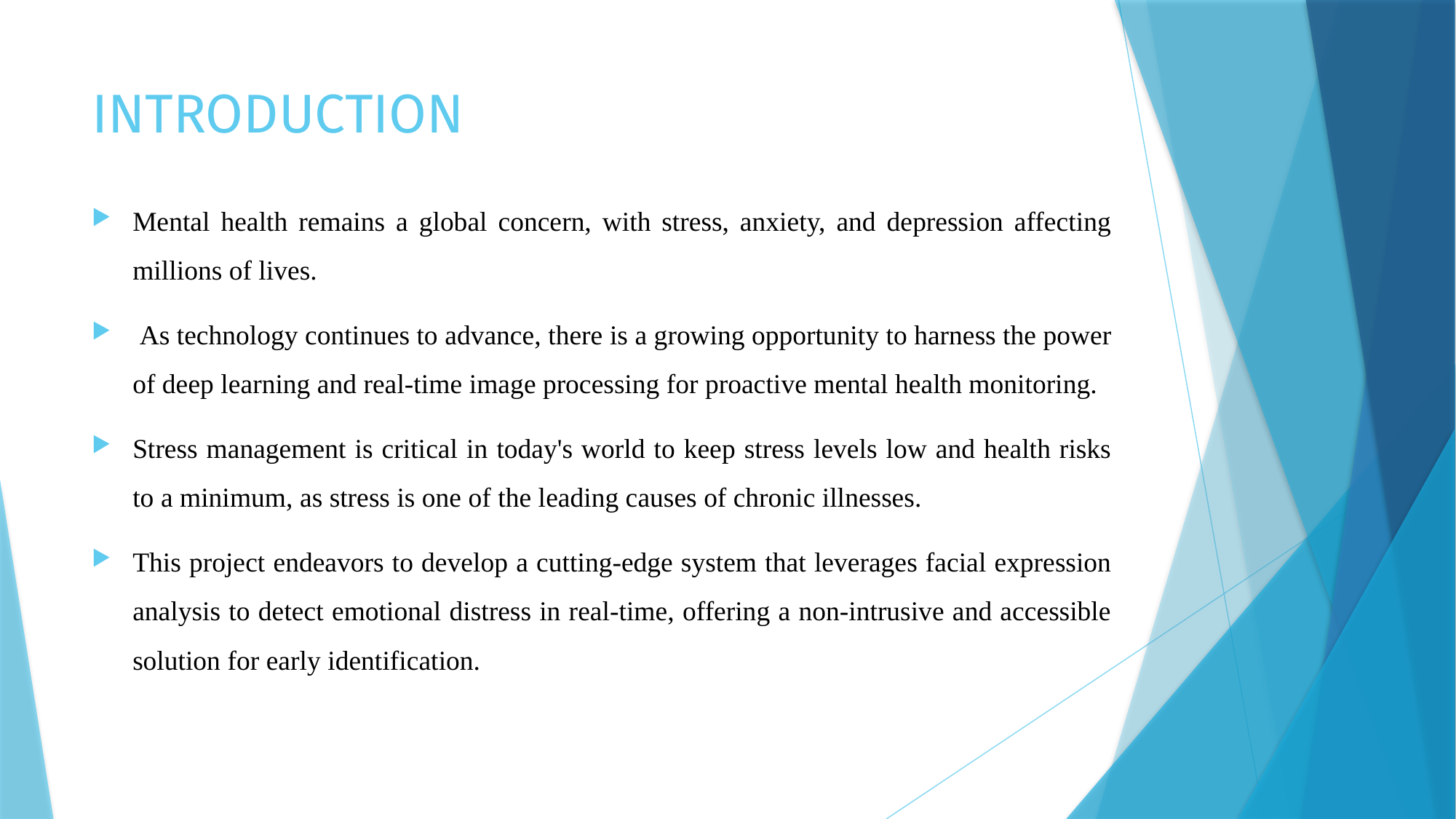

# INTRODUCTION
Mental health remains a global concern, with stress, anxiety, and depression affecting millions of lives.
 As technology continues to advance, there is a growing opportunity to harness the power of deep learning and real-time image processing for proactive mental health monitoring.
Stress management is critical in today's world to keep stress levels low and health risks to a minimum, as stress is one of the leading causes of chronic illnesses.
This project endeavors to develop a cutting-edge system that leverages facial expression analysis to detect emotional distress in real-time, offering a non-intrusive and accessible solution for early identification.